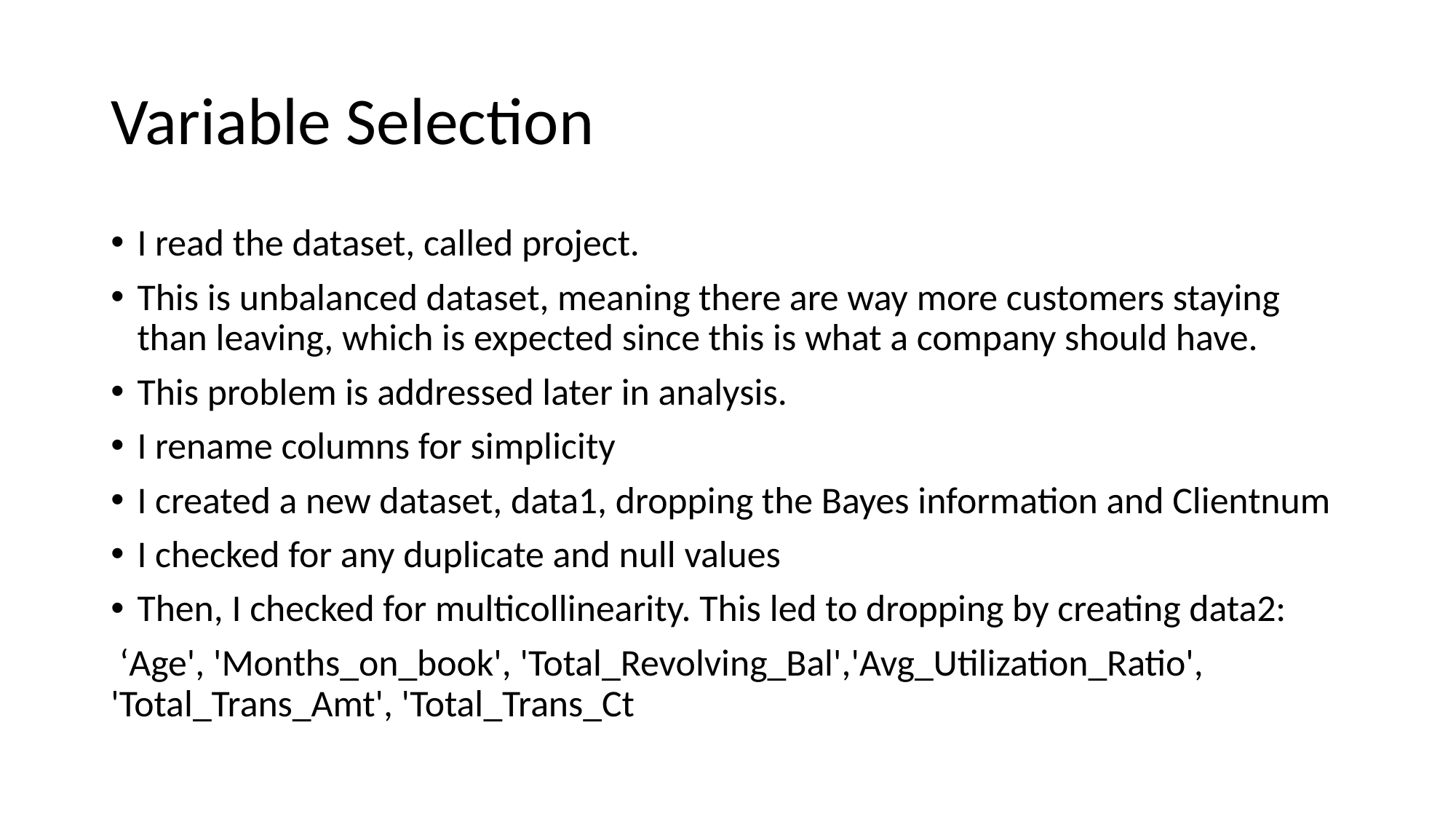

# Variable Selection
I read the dataset, called project.
This is unbalanced dataset, meaning there are way more customers staying than leaving, which is expected since this is what a company should have.
This problem is addressed later in analysis.
I rename columns for simplicity
I created a new dataset, data1, dropping the Bayes information and Clientnum
I checked for any duplicate and null values
Then, I checked for multicollinearity. This led to dropping by creating data2:
 ‘Age', 'Months_on_book', 'Total_Revolving_Bal','Avg_Utilization_Ratio', 'Total_Trans_Amt', 'Total_Trans_Ct